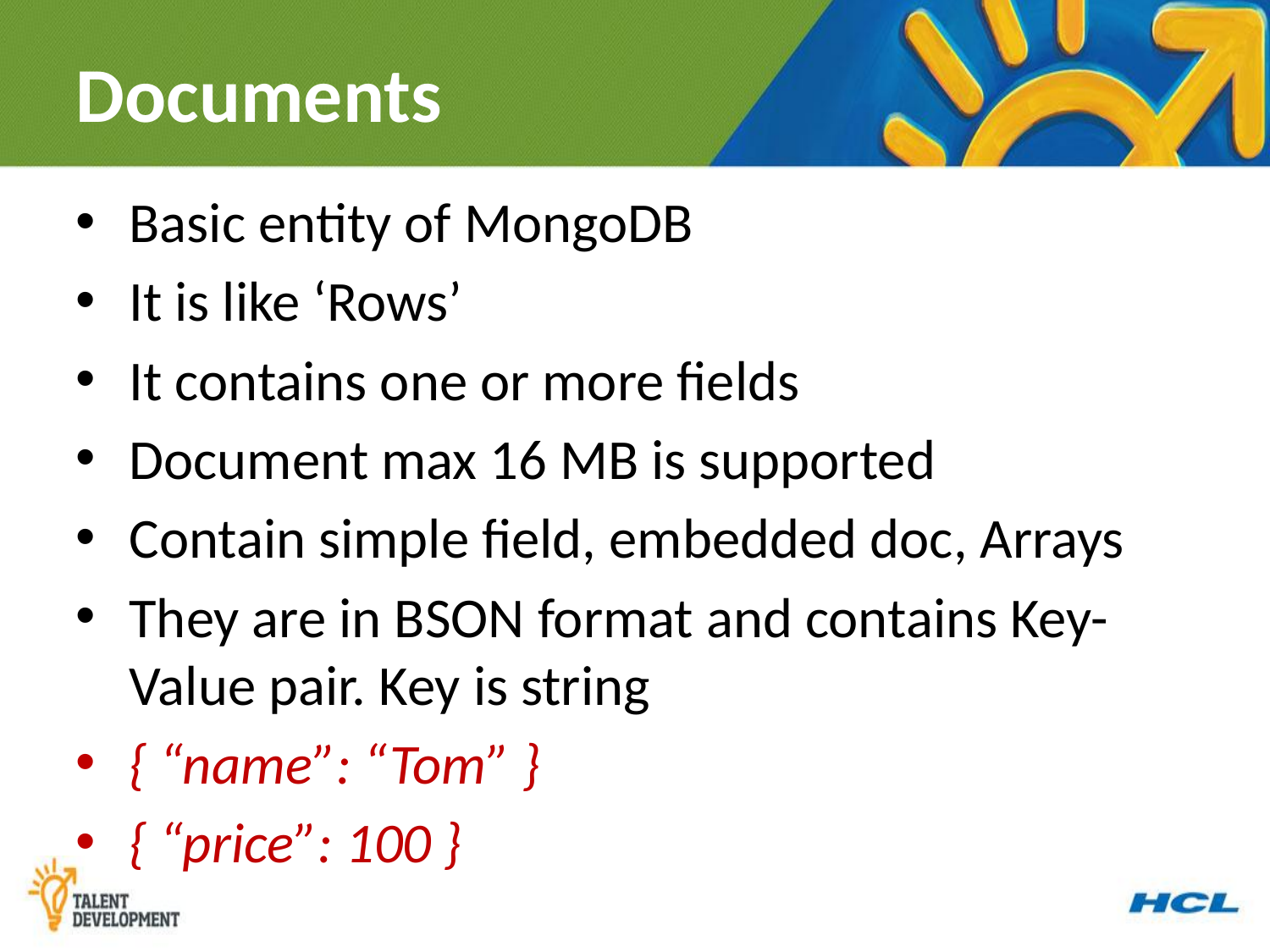

# Documents
Basic entity of MongoDB
It is like ‘Rows’
It contains one or more fields
Document max 16 MB is supported
Contain simple field, embedded doc, Arrays
They are in BSON format and contains Key-Value pair. Key is string
{ “name”: “Tom” }
{ “price”: 100 }